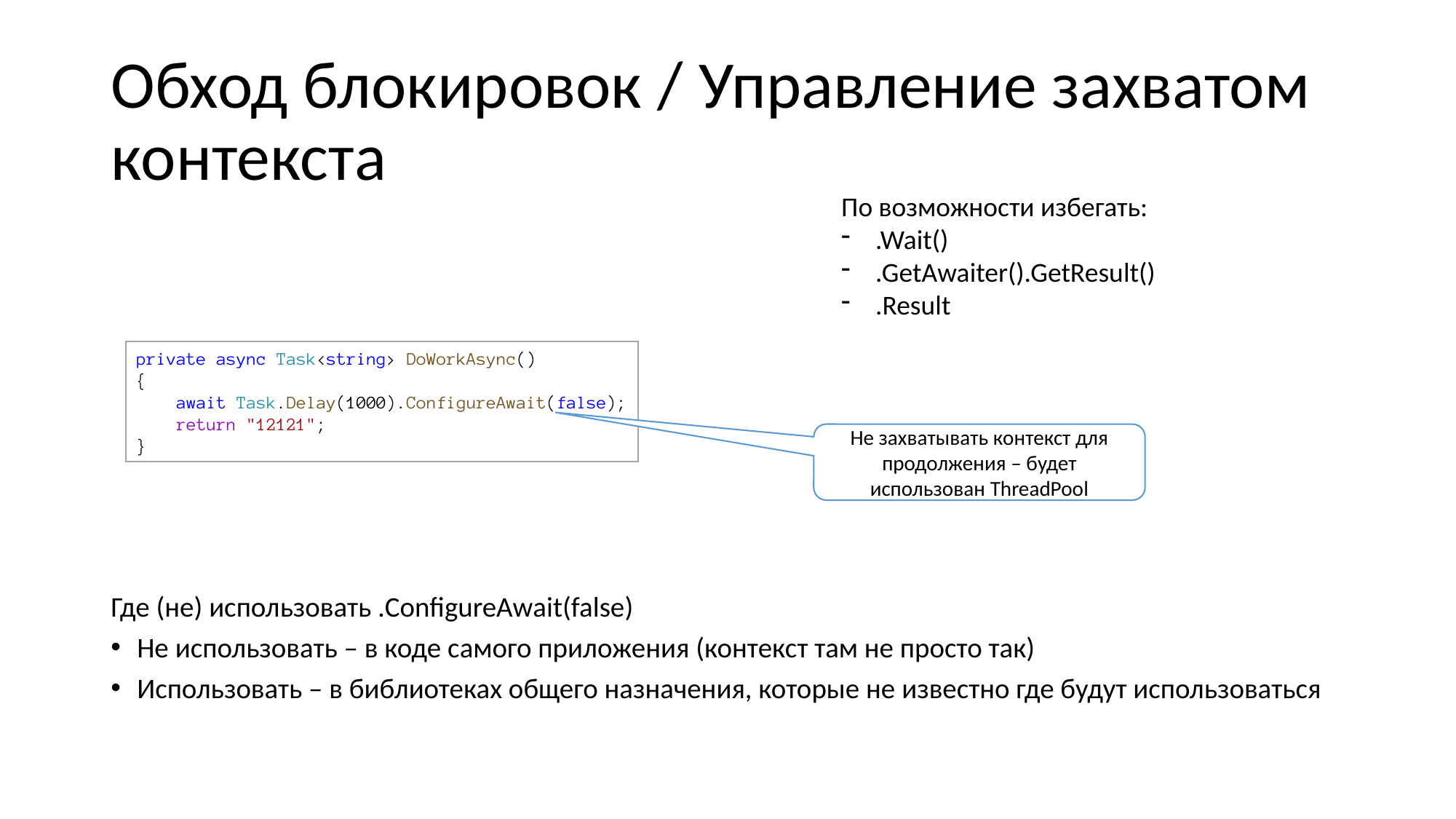

# Обход блокировок / Управление захватом контекста
По возможности избегать:
.Wait()
.GetAwaiter().GetResult()
.Result
private async Task<string> DoWorkAsync()
{
    await Task.Delay(1000).ConfigureAwait(false);
    return "12121";
}
Не захватывать контекст для продолжения – будет использован ThreadPool
Где (не) использовать .ConfigureAwait(false)
Не использовать – в коде самого приложения (контекст там не просто так)
Использовать – в библиотеках общего назначения, которые не известно где будут использоваться